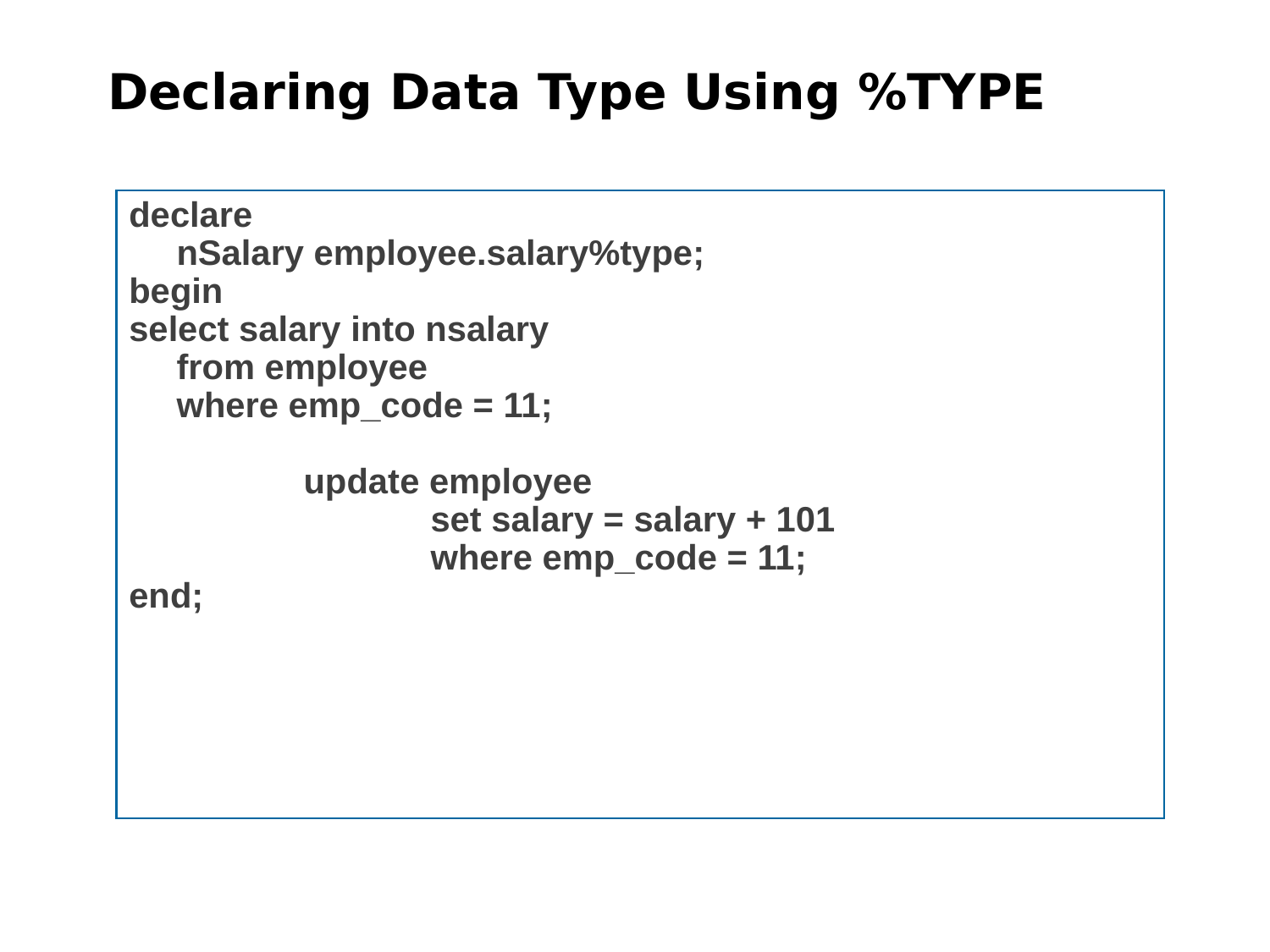

Declaring Data Type Using %TYPE
declare
	nSalary employee.salary%type;
begin
select salary into nsalary
	from employee
	where emp_code = 11;

		update employee
			set salary = salary + 101
			where emp_code = 11;
end;